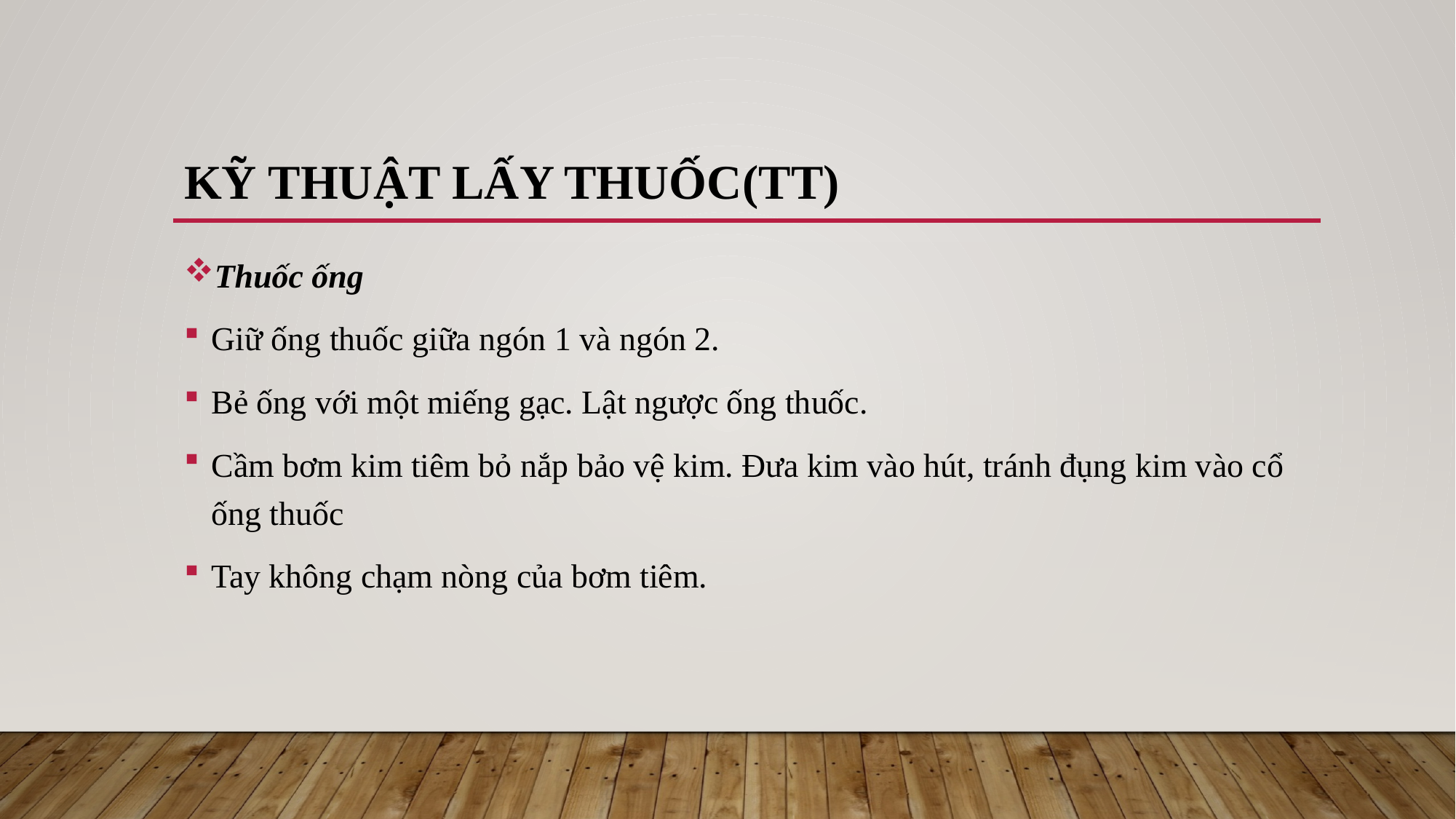

# Kỹ thuật lấy thuốc(tt)
Thuốc ống
Giữ ống thuốc giữa ngón 1 và ngón 2.
Bẻ ống với một miếng gạc. Lật ngược ống thuốc.
Cầm bơm kim tiêm bỏ nắp bảo vệ kim. Đưa kim vào hút, tránh đụng kim vào cổ ống thuốc
Tay không chạm nòng của bơm tiêm.